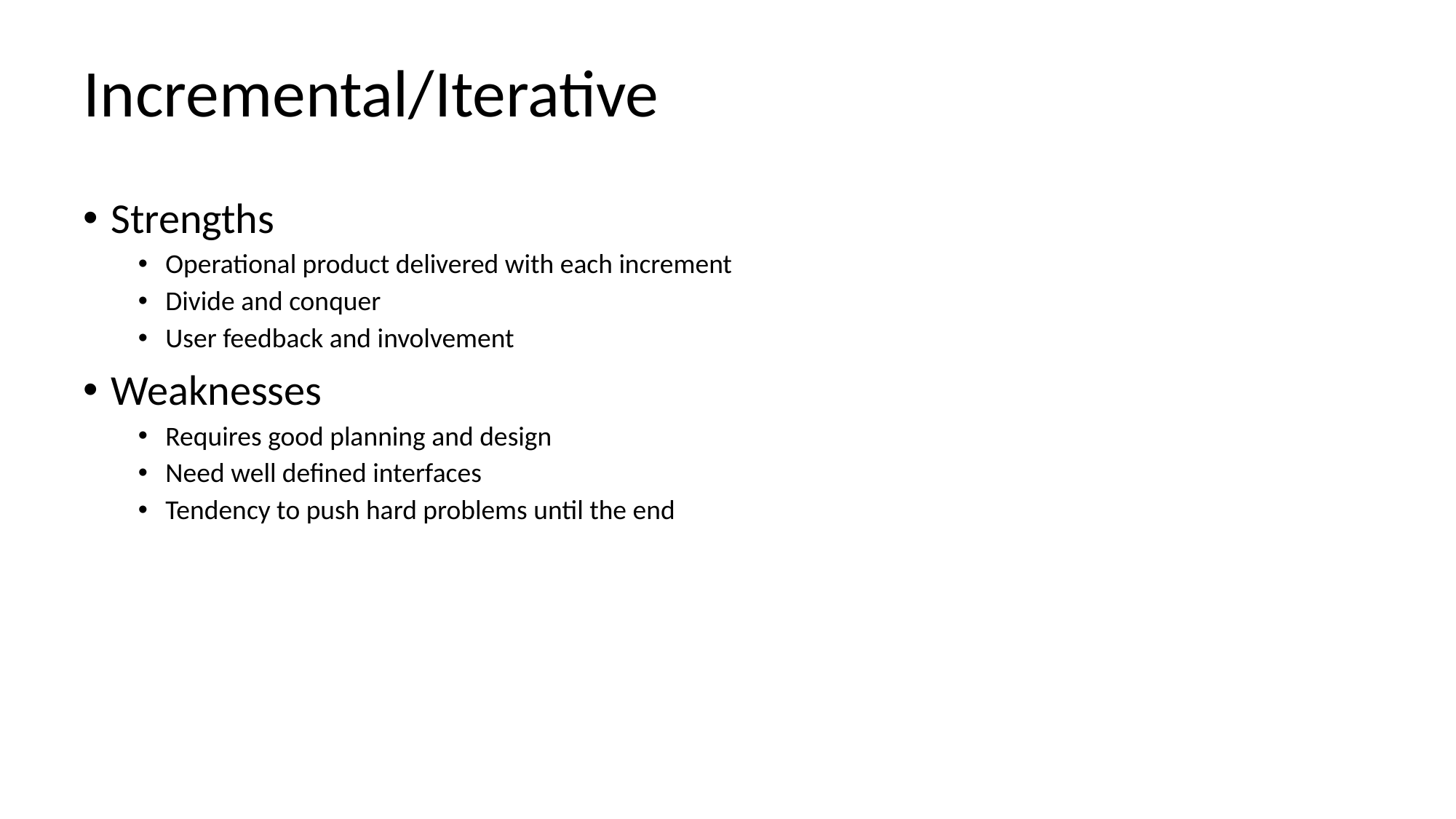

# Incremental/Iterative
Strengths
Operational product delivered with each increment
Divide and conquer
User feedback and involvement
Weaknesses
Requires good planning and design
Need well defined interfaces
Tendency to push hard problems until the end